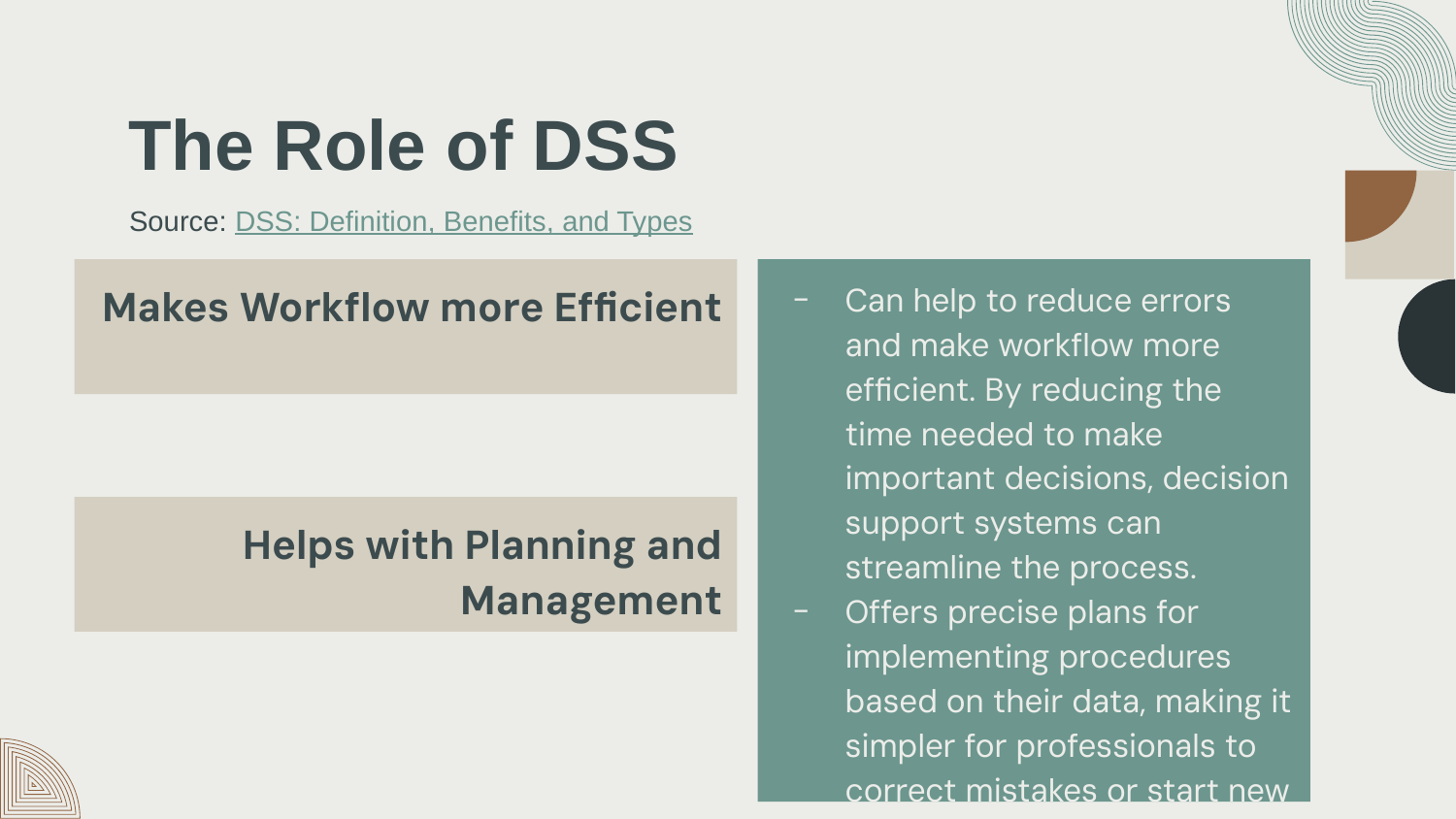

# The Role of DSS
Source: DSS: Definition, Benefits, and Types
Makes Workflow more Efficient
Can help to reduce errors and make workflow more efficient. By reducing the time needed to make important decisions, decision support systems can streamline the process.
Offers precise plans for implementing procedures based on their data, making it simpler for professionals to correct mistakes or start new processes.
Helps with Planning and Management